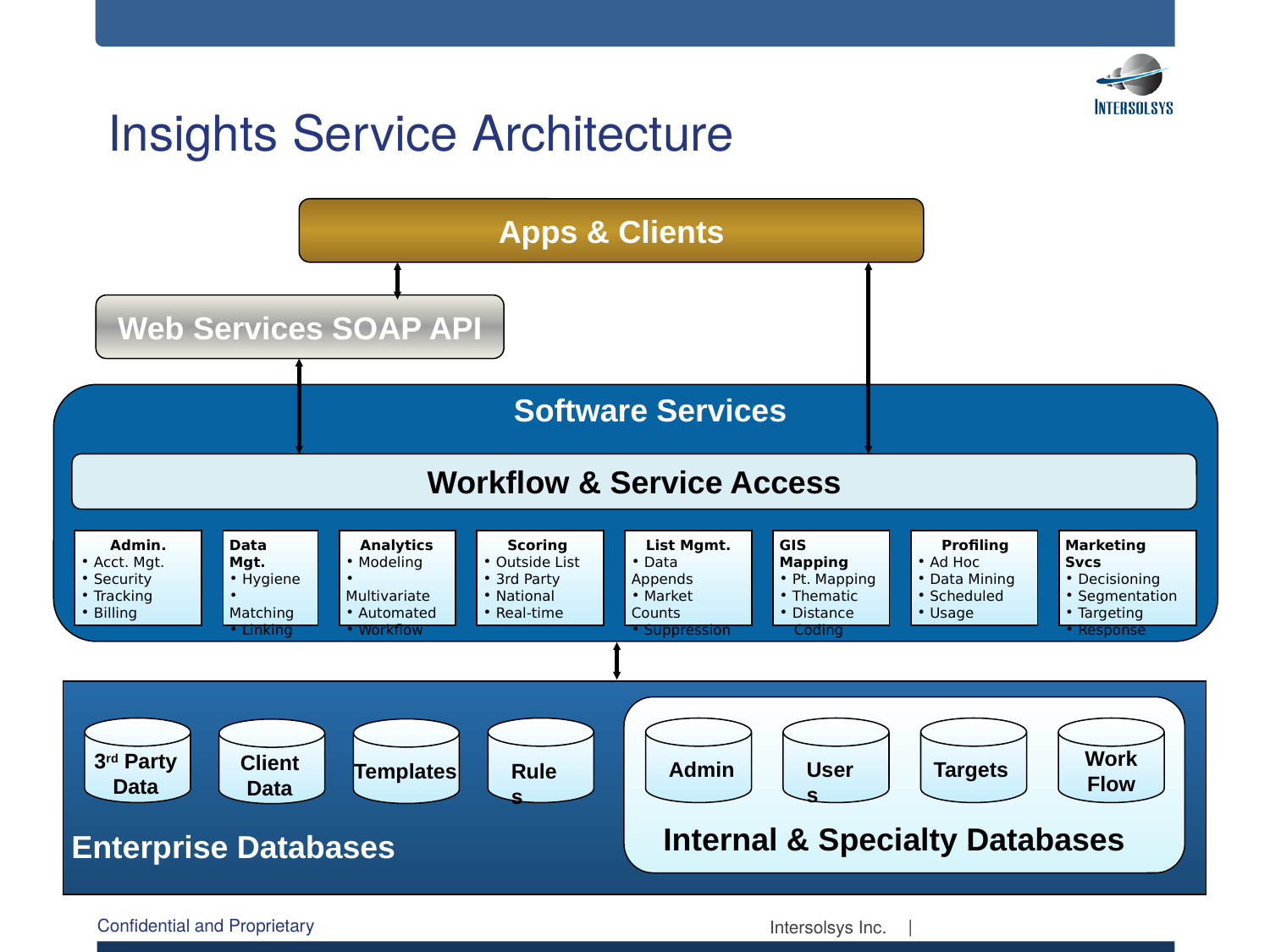

# Insights Service Architecture
Apps & Clients
Web Services SOAP API
Software Services

Workflow & Service Access
      Admin.
 Acct. Mgt.
 Security
 Tracking
 Billing
Data Mgt.
 Hygiene
 Matching
 Linking
   Analytics
 Modeling
 Multivariate
 Automated
 Workflow
     Scoring
 Outside List
 3rd Party
 National
 Real-time
   List Mgmt.
 Data Appends
 Market Counts
 Suppression
GIS Mapping
 Pt. Mapping
 Thematic
 Distance
   Coding
     Profiling
 Ad Hoc
 Data Mining
 Scheduled
 Usage

Marketing Svcs
 Decisioning
 Segmentation
 Targeting
 Response

Work
Flow
3rd Party
Data
Client
Data
Admin
Users
Targets
Templates
Rules
Internal & Specialty Databases
Enterprise Databases
Intersolsys Inc.